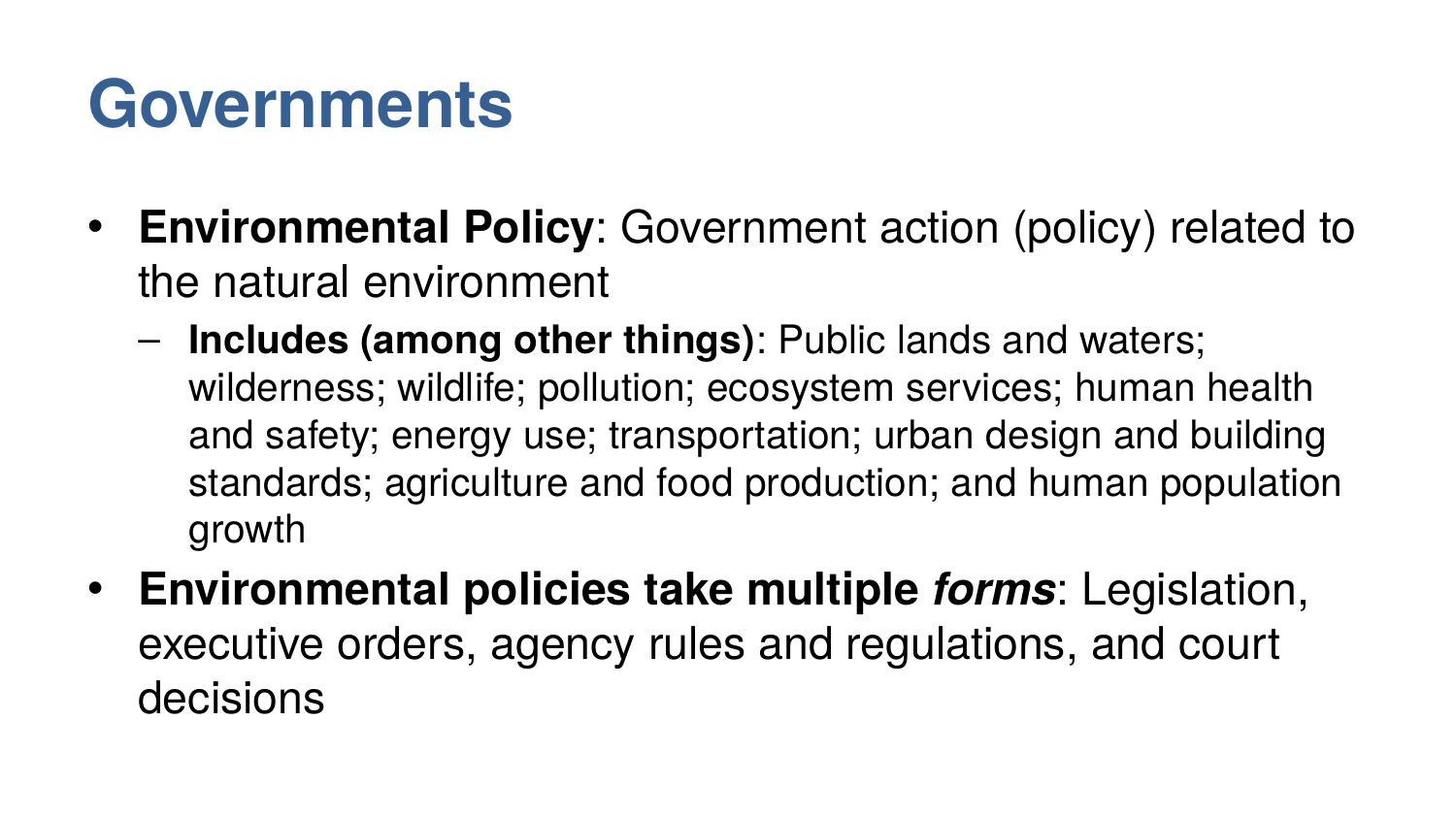

# Governments
Environmental Policy: Government action (policy) related to the natural environment
Includes (among other things): Public lands and waters; wilderness; wildlife; pollution; ecosystem services; human health and safety; energy use; transportation; urban design and building standards; agriculture and food production; and human population growth
Environmental policies take multiple forms: Legislation, executive orders, agency rules and regulations, and court decisions